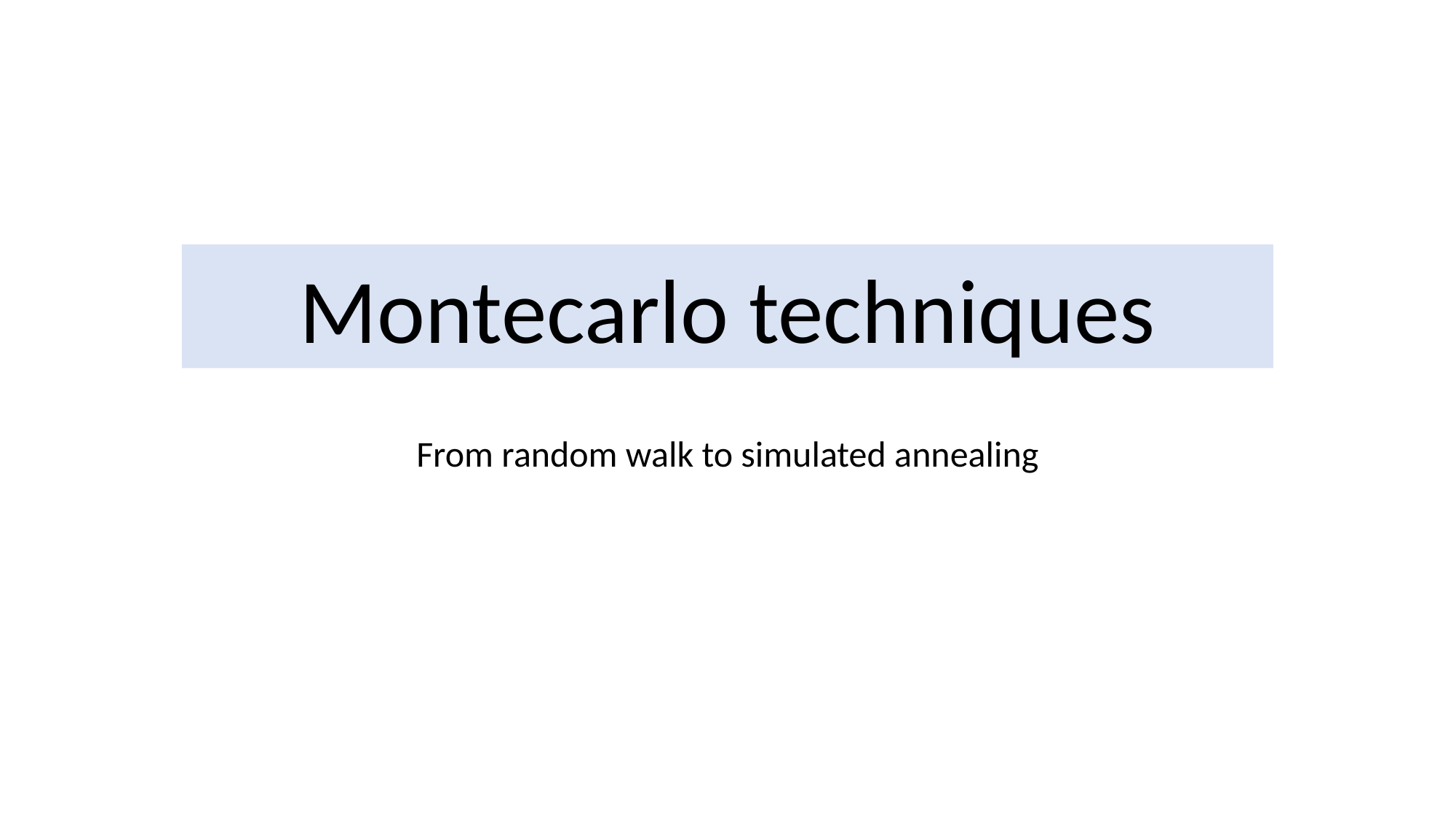

# Montecarlo techniques
From random walk to simulated annealing